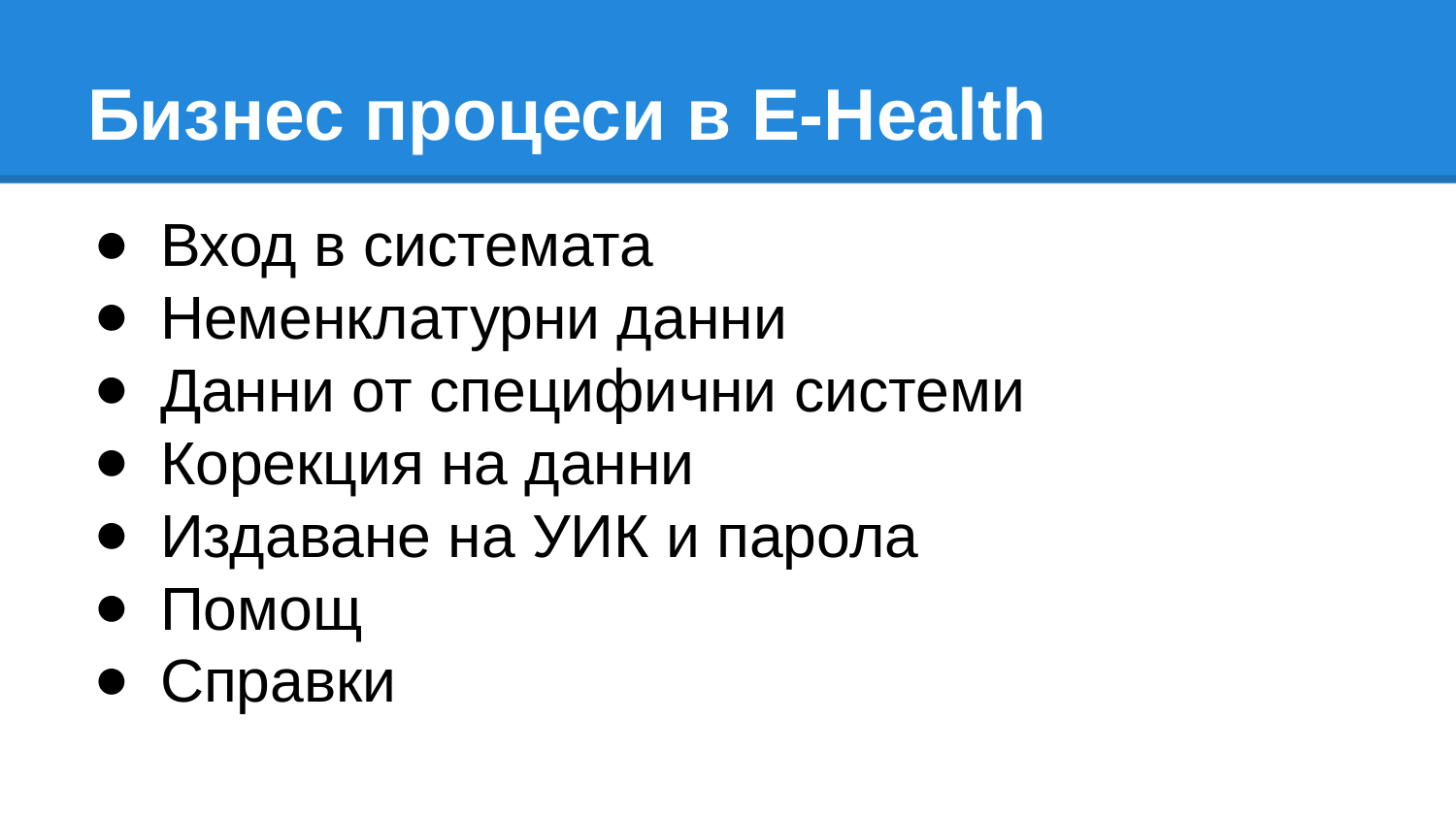

# Бизнес процеси в E-Health
Вход в системата
Неменклатурни данни
Данни от специфични системи
Корекция на данни
Издаване на УИК и парола
Помощ
Справки